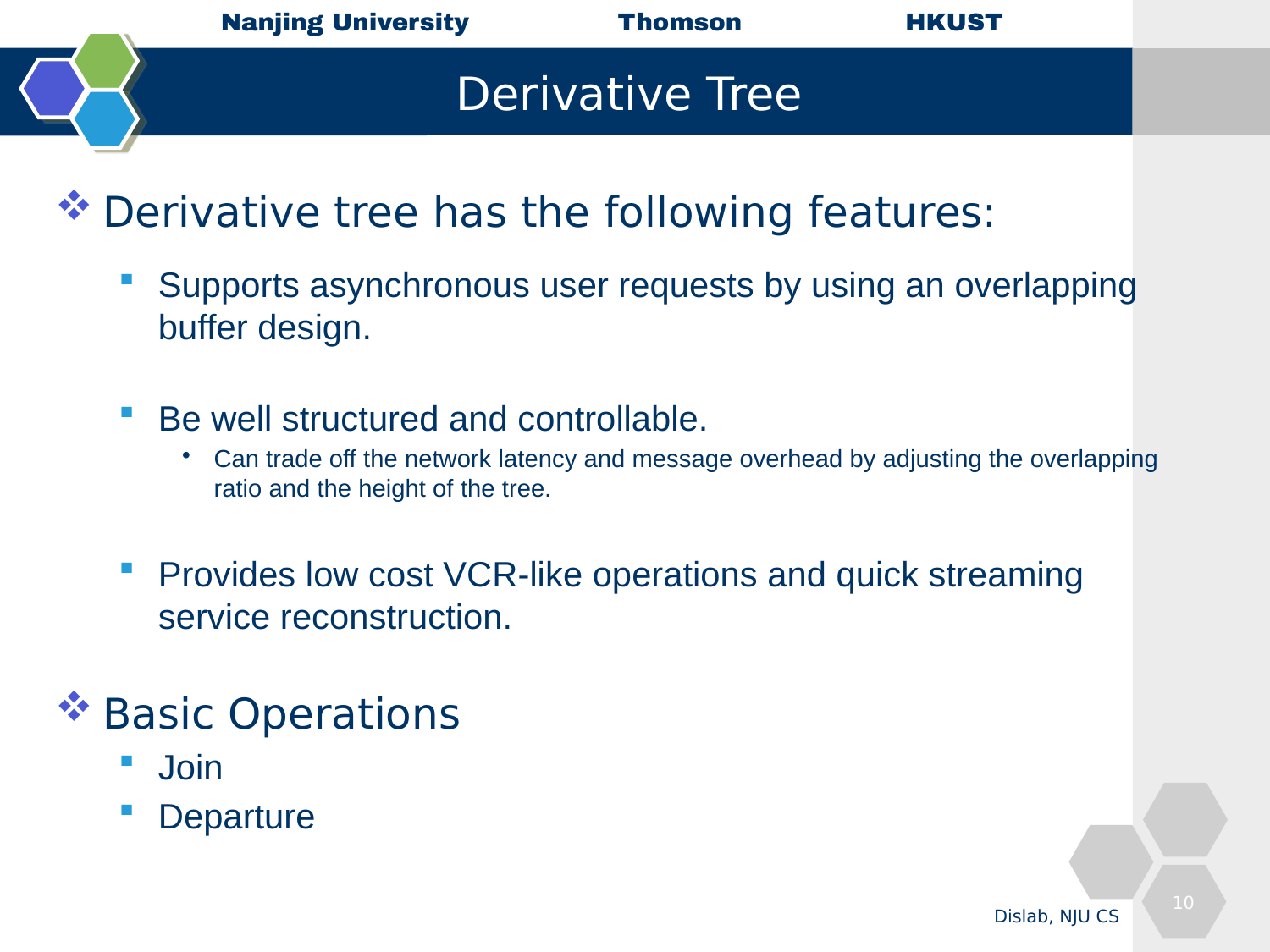

# Derivative Tree
Derivative tree has the following features:

Supports asynchronous user requests by using an overlapping buffer design.

Be well structured and controllable.
Can trade off the network latency and message overhead by adjusting the overlapping ratio and the height of the tree.

Provides low cost VCR-like operations and quick streaming service reconstruction.

Basic Operations
Join
Departure

10
Dislab, NJU CS